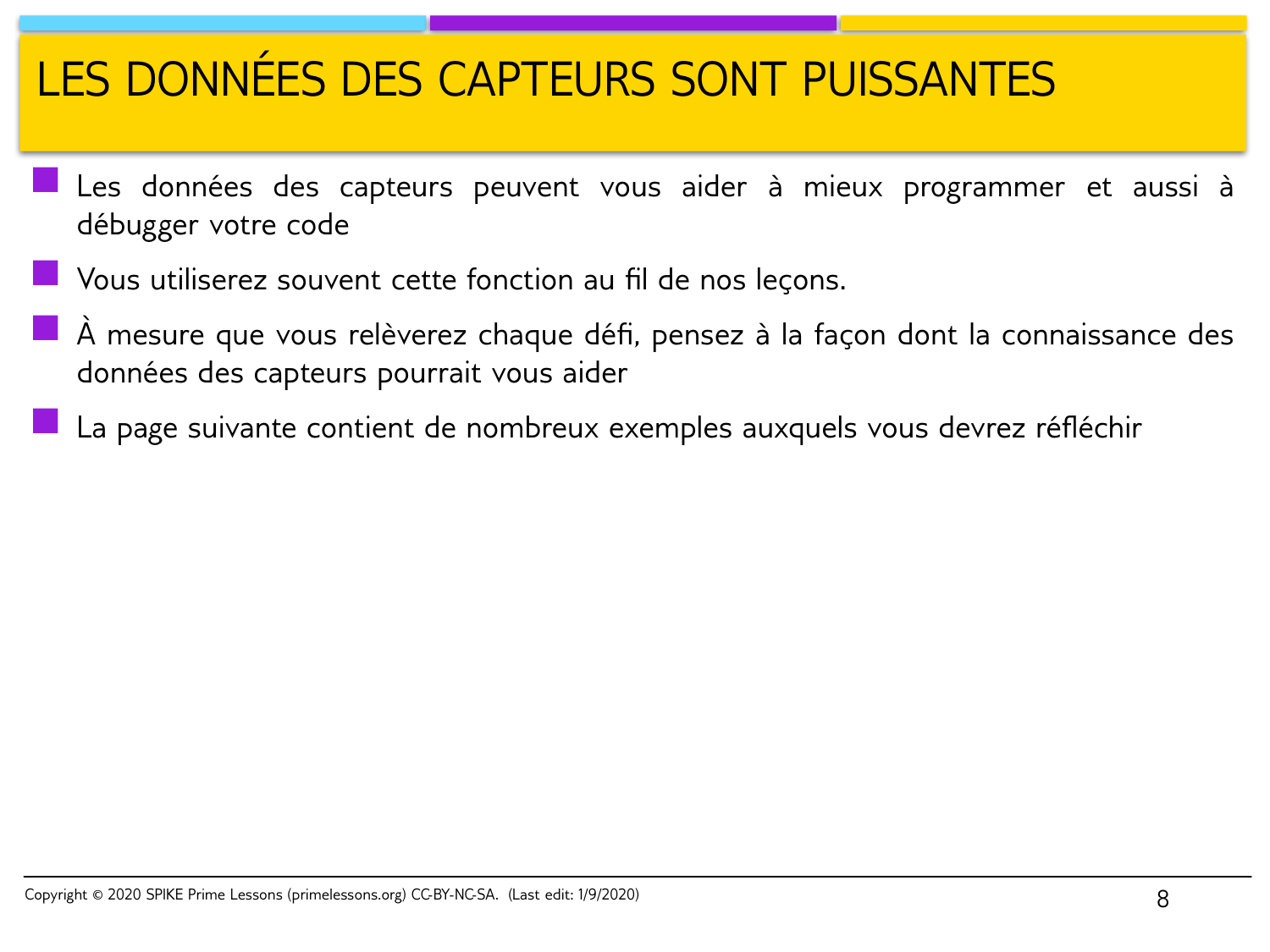

# Les données des capteurs sont puissantes
Les données des capteurs peuvent vous aider à mieux programmer et aussi à débugger votre code
Vous utiliserez souvent cette fonction au fil de nos leçons.
À mesure que vous relèverez chaque défi, pensez à la façon dont la connaissance des données des capteurs pourrait vous aider
La page suivante contient de nombreux exemples auxquels vous devrez réfléchir
8
Copyright © 2020 SPIKE Prime Lessons (primelessons.org) CC-BY-NC-SA.  (Last edit: 1/9/2020)